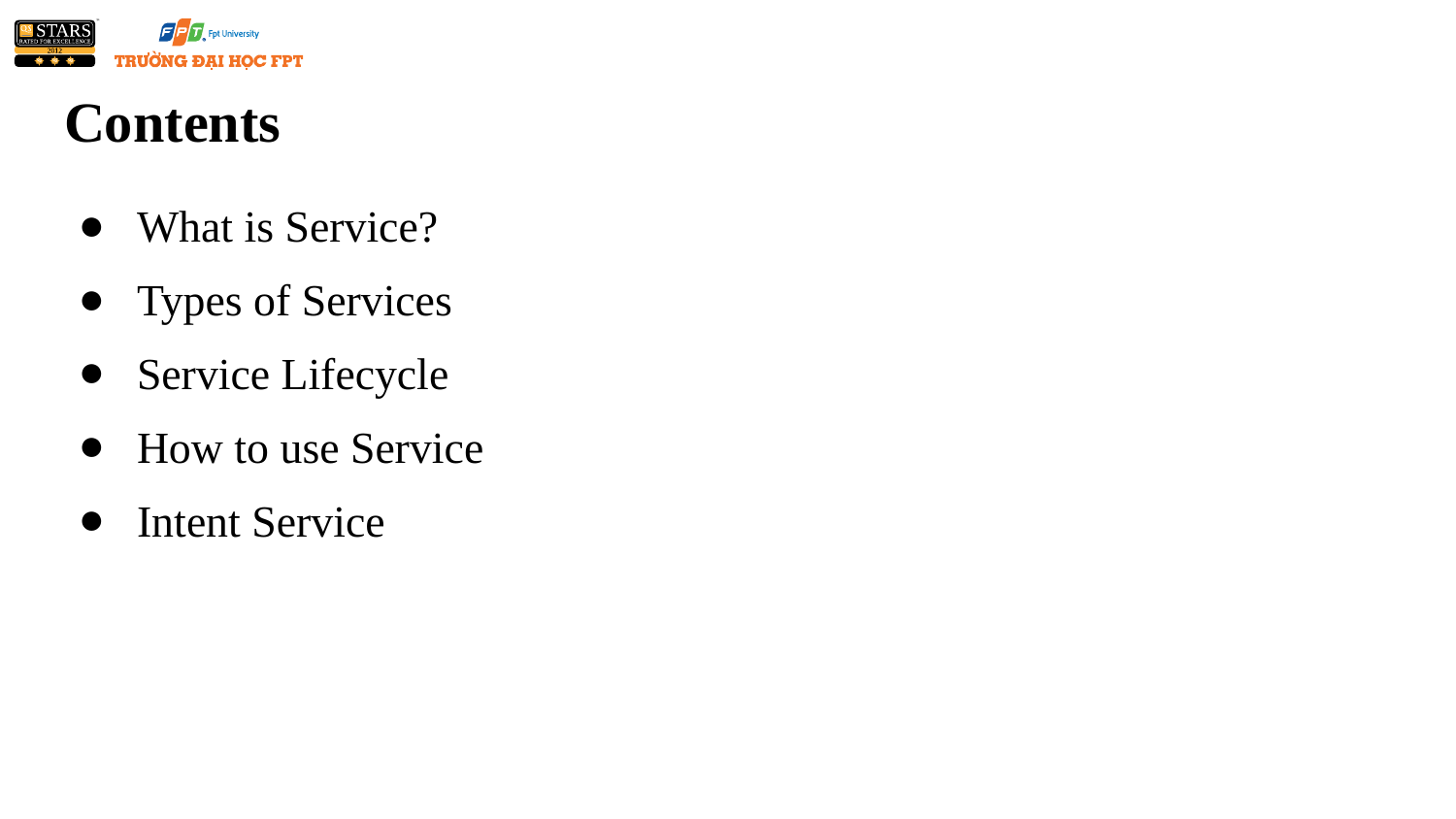

# Contents
What is Service?
Types of Services
Service Lifecycle
How to use Service
Intent Service